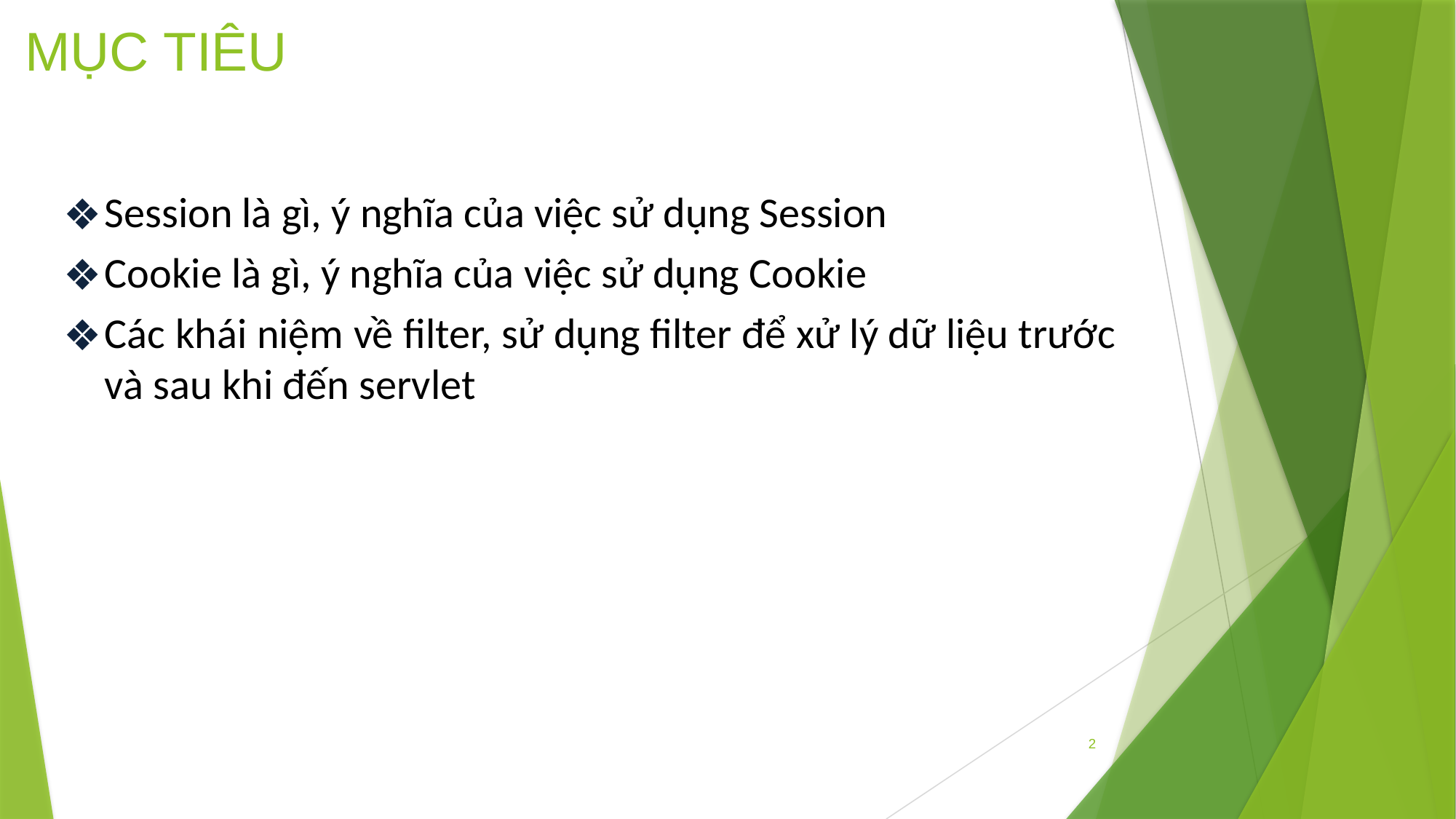

# MỤC TIÊU

Session là gì, ý nghĩa của việc sử dụng Session
Cookie là gì, ý nghĩa của việc sử dụng Cookie
Các khái niệm về filter, sử dụng filter để xử lý dữ liệu trước và sau khi đến servlet
2